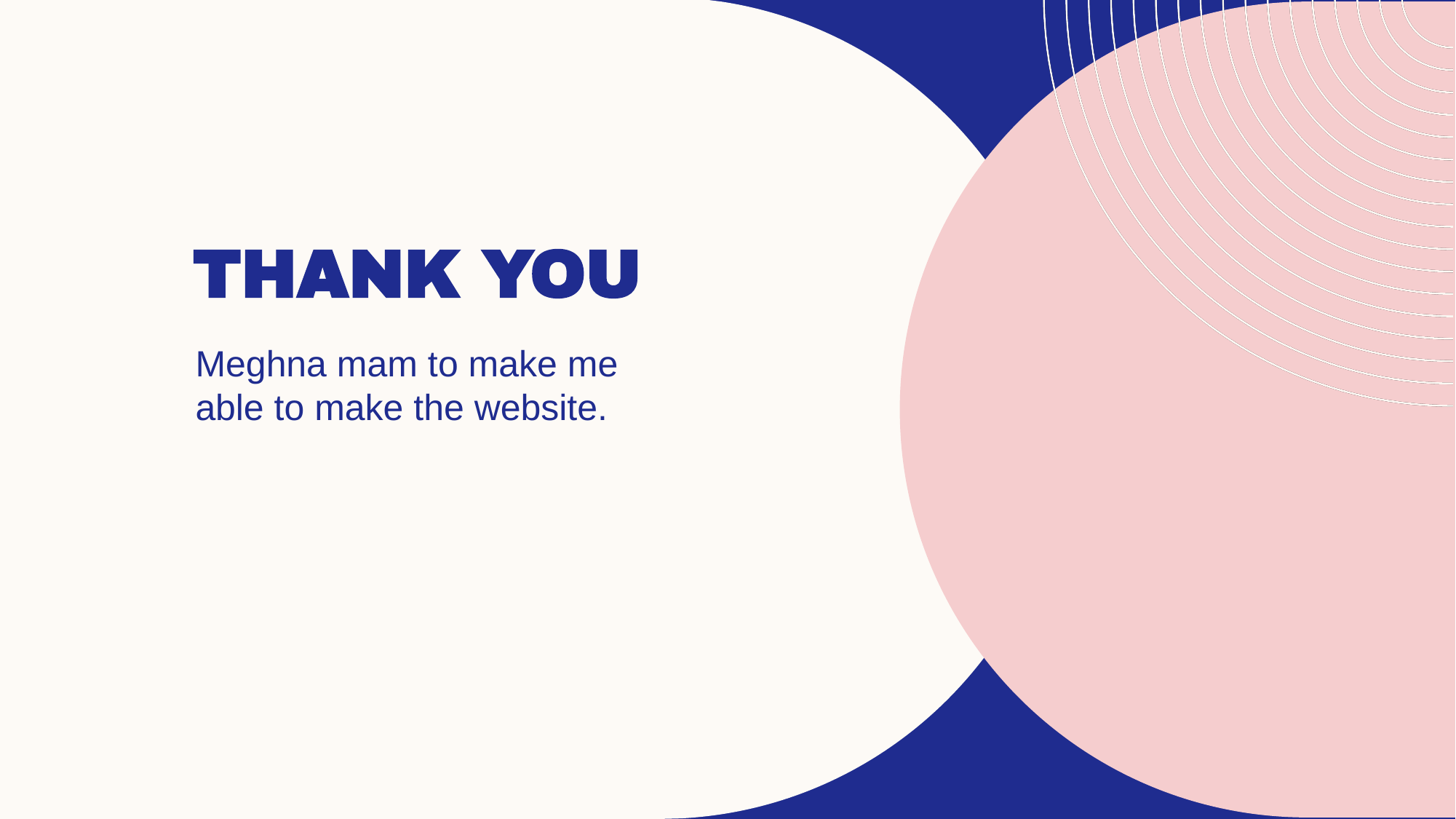

# THANK YOU
Meghna mam to make me able to make the website.